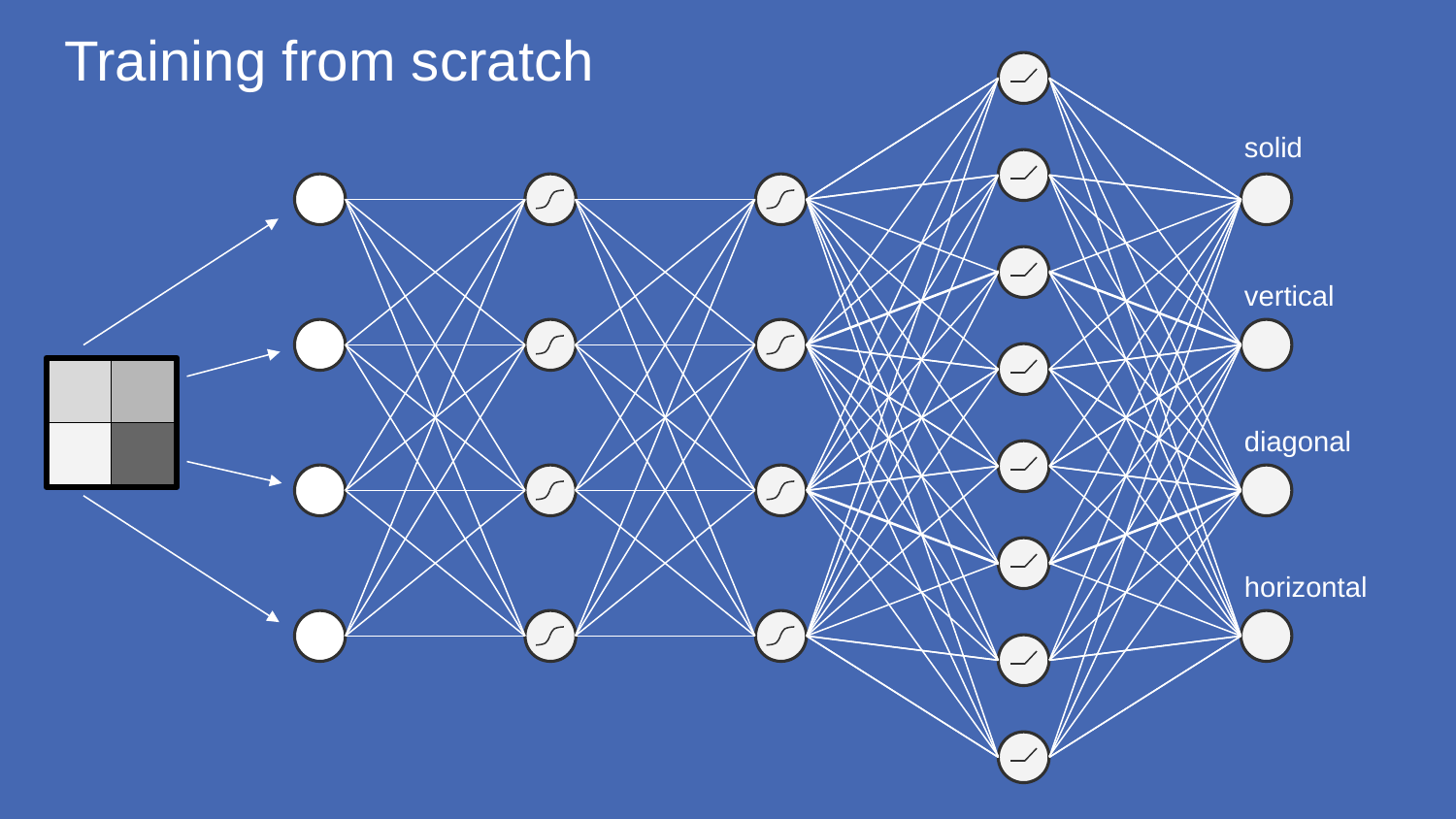

# Training from scratch

solid

vertical

diagonal

horizontal